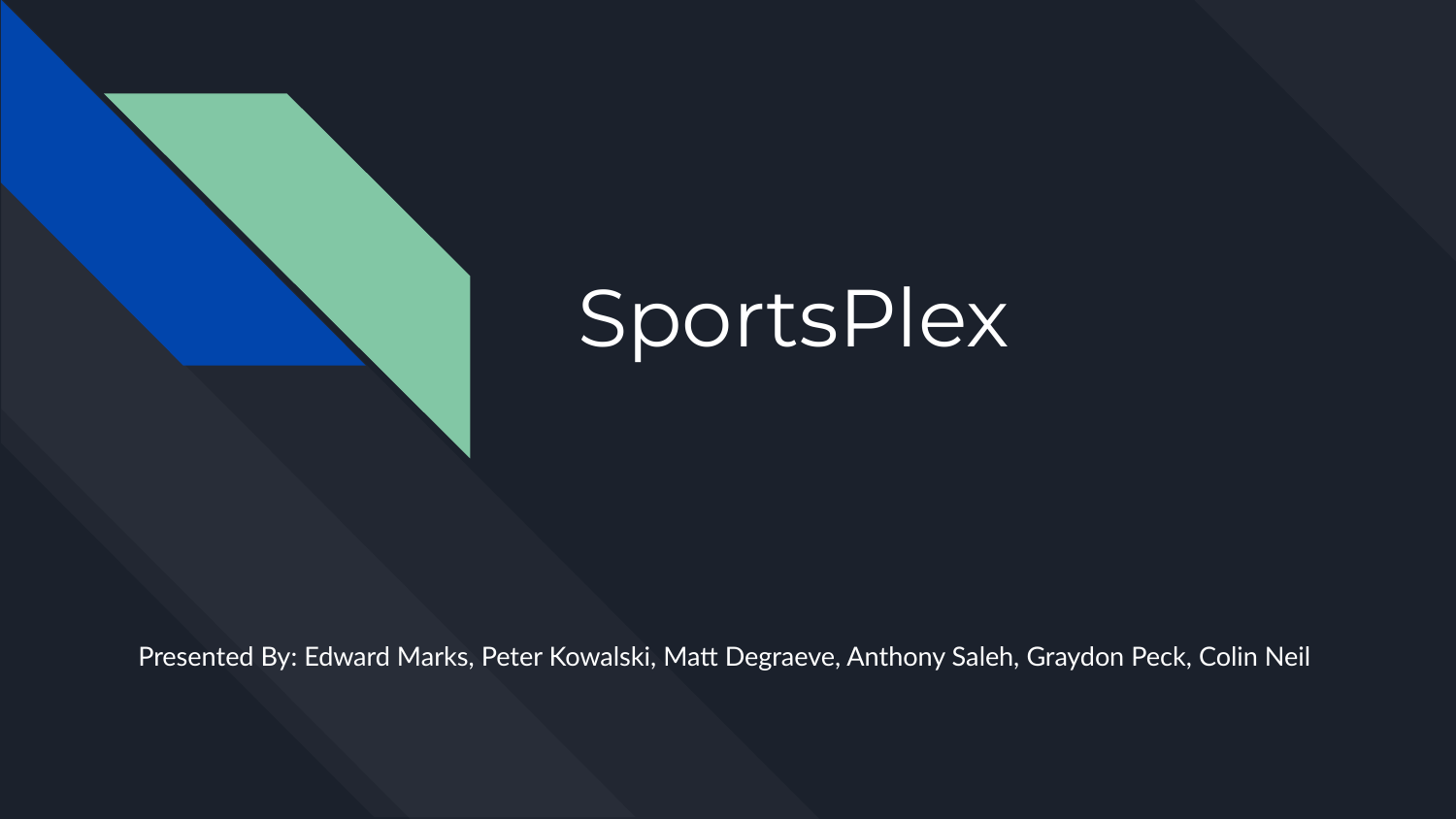

# SportsPlex
Presented By: Edward Marks, Peter Kowalski, Matt Degraeve, Anthony Saleh, Graydon Peck, Colin Neil